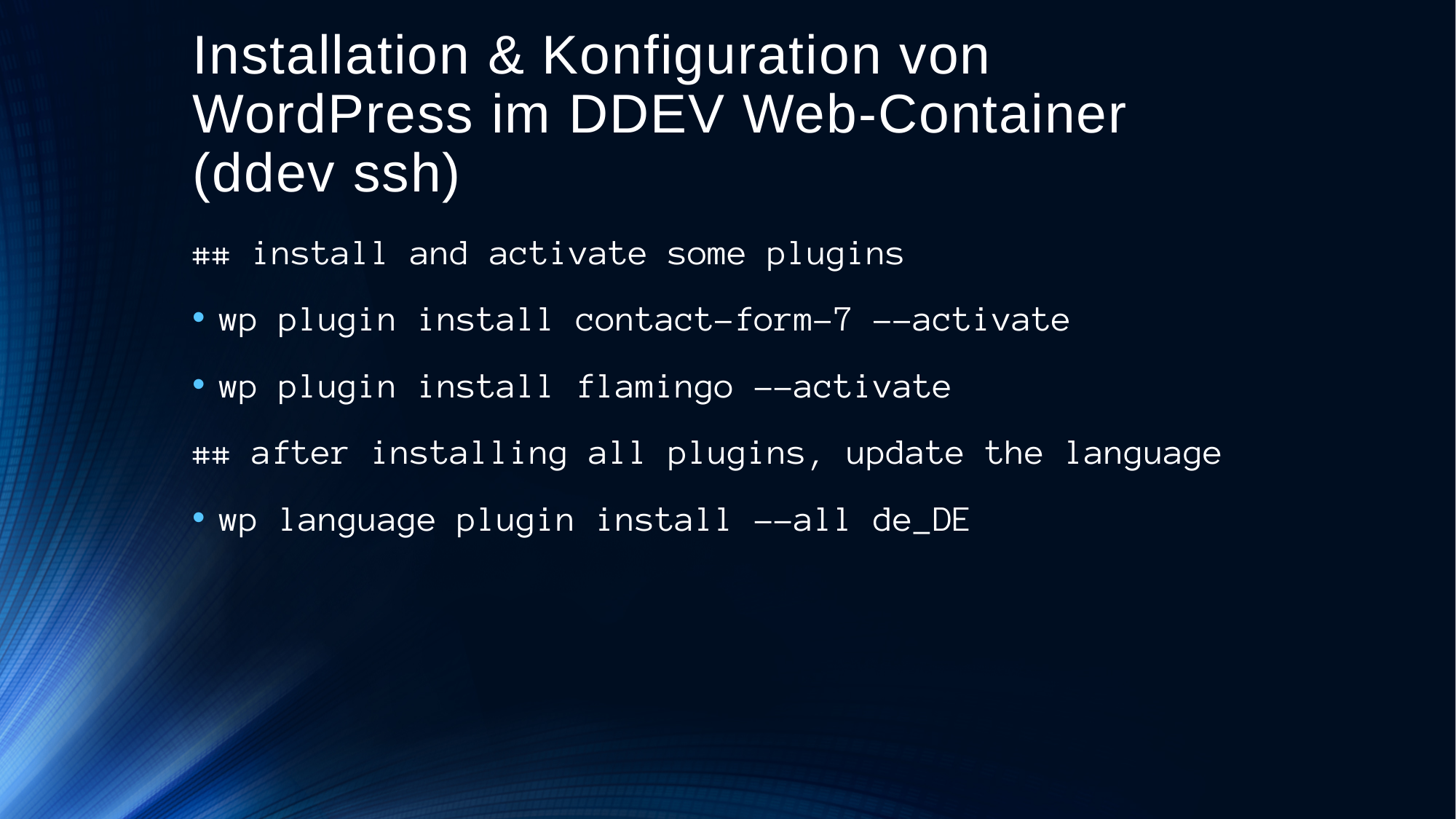

# Installation & Konfiguration von WordPress im DDEV Web-Container (ddev ssh)
## install and activate some plugins
wp plugin install contact-form-7 --activate
wp plugin install flamingo --activate
## after installing all plugins, update the language
wp language plugin install --all de_DE